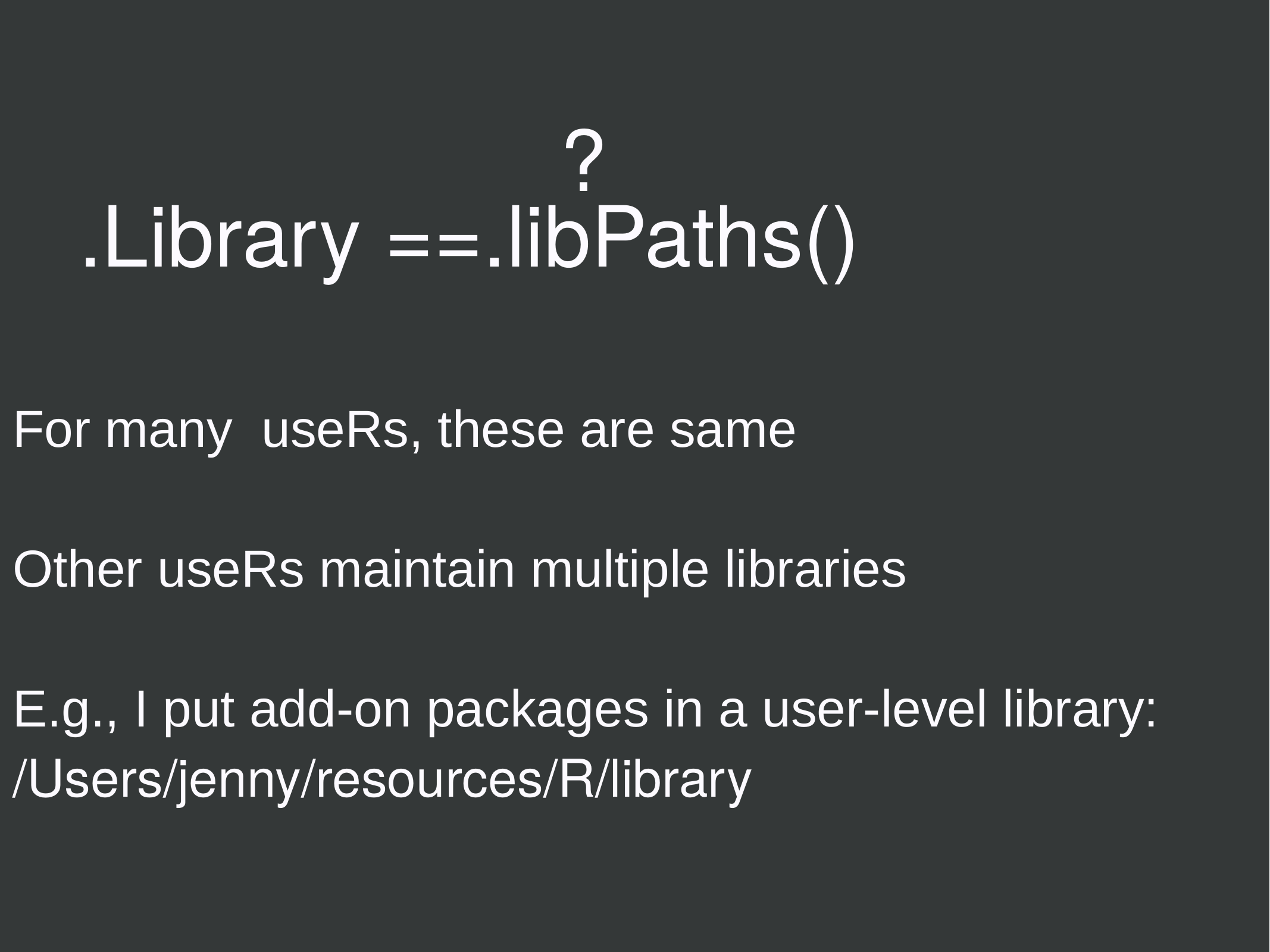

?
.Library ==.libPaths()
For many  useRs, these are same

Other useRs maintain multiple libraries

E.g., I put add-on packages in a user-level library:
/Users/jenny/resources/R/library